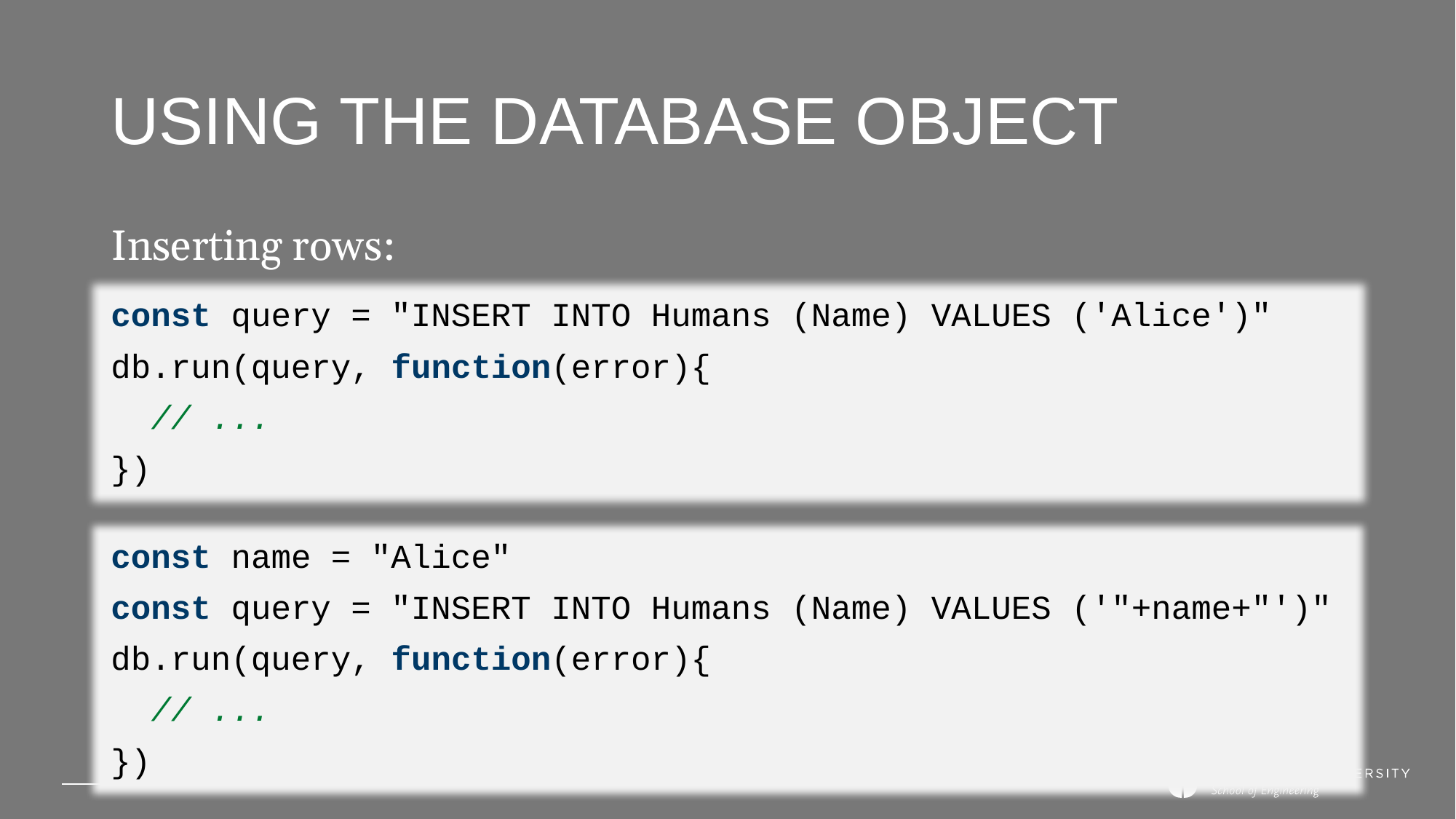

# Using the database object
Inserting rows:
const query = "INSERT INTO Humans (Name) VALUES ('Alice')"
db.run(query, function(error){
  // ...
})
const name = "Alice"
const query = "INSERT INTO Humans (Name) VALUES ('"+name+"')"
db.run(query, function(error){
  // ...
})